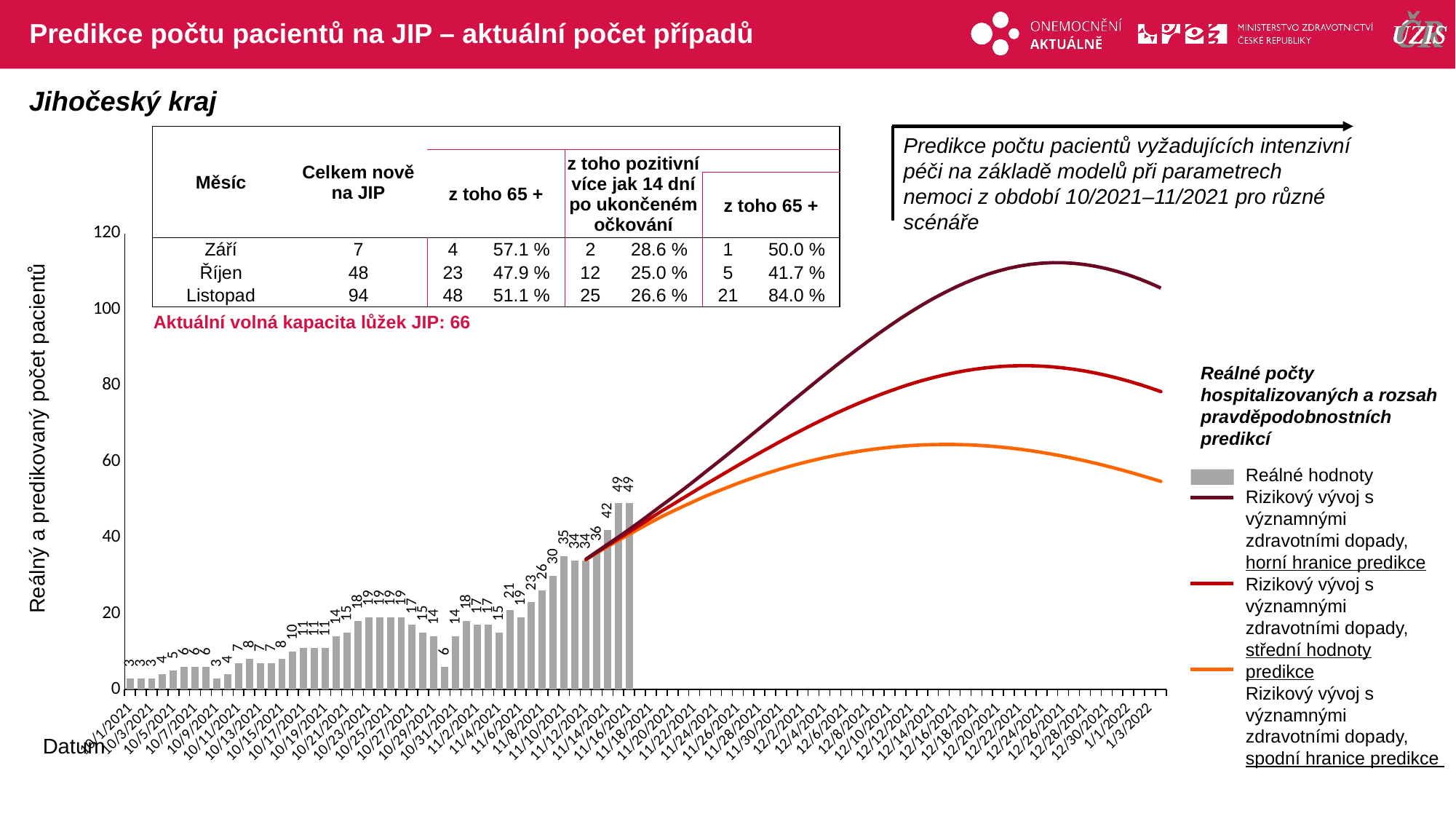

# Predikce počtu pacientů na JIP – aktuální počet případů
Jihočeský kraj
| Měsíc | Celkem nově na JIP |  |  |  |  |  |  |
| --- | --- | --- | --- | --- | --- | --- | --- |
|  |  | z toho 65 + |  | z toho pozitivní více jak 14 dní po ukončeném očkování |  |  |  |
|  |  |  |  |  |  | z toho 65 + |  |
| Září | 7 | 4 | 57.1 % | 2 | 28.6 % | 1 | 50.0 % |
| Říjen | 48 | 23 | 47.9 % | 12 | 25.0 % | 5 | 41.7 % |
| Listopad | 94 | 48 | 51.1 % | 25 | 26.6 % | 21 | 84.0 % |
| Aktuální volná kapacita lůžek JIP: 66 |  |  |  |  |  |  |  |
Predikce počtu pacientů vyžadujících intenzivní péči na základě modelů při parametrech nemoci z období 10/2021–11/2021 pro různé scénáře

### Chart

| Category |  |  |  |  |  |  |
|---|---|---|---|---|---|---|
| 44470 | 3.0 | None | None | None | None | None |
| 44471 | 3.0 | None | None | None | None | None |
| 44472 | 3.0 | None | None | None | None | None |
| 44473 | 4.0 | None | None | None | None | None |
| 44474 | 5.0 | None | None | None | None | None |
| 44475 | 6.0 | None | None | None | None | None |
| 44476 | 6.0 | None | None | None | None | None |
| 44477 | 6.0 | None | None | None | None | None |
| 44478 | 3.0 | None | None | None | None | None |
| 44479 | 4.0 | None | None | None | None | None |
| 44480 | 7.0 | None | None | None | None | None |
| 44481 | 8.0 | None | None | None | None | None |
| 44482 | 7.0 | None | None | None | None | None |
| 44483 | 7.0 | None | None | None | None | None |
| 44484 | 8.0 | None | None | None | None | None |
| 44485 | 10.0 | None | None | None | None | None |
| 44486 | 11.0 | None | None | None | None | None |
| 44487 | 11.0 | None | None | None | None | None |
| 44488 | 11.0 | None | None | None | None | None |
| 44489 | 14.0 | None | None | None | None | None |
| 44490 | 15.0 | None | None | None | None | None |
| 44491 | 18.0 | None | None | None | None | None |
| 44492 | 19.0 | None | None | None | None | None |
| 44493 | 19.0 | None | None | None | None | None |
| 44494 | 19.0 | None | None | None | None | None |
| 44495 | 19.0 | None | None | None | None | None |
| 44496 | 17.0 | None | None | None | None | None |
| 44497 | 15.0 | None | None | None | None | None |
| 44498 | 14.0 | None | None | None | None | None |
| 44499 | 6.0 | None | None | None | None | None |
| 44500 | 14.0 | None | None | None | None | None |
| 44501 | 18.0 | None | None | None | None | None |
| 44502 | 17.0 | None | None | None | None | None |
| 44503 | 17.0 | None | None | None | None | None |
| 44504 | 15.0 | None | None | None | None | None |
| 44505 | 21.0 | None | None | None | None | None |
| 44506 | 19.0 | None | None | None | None | None |
| 44507 | 23.0 | None | None | None | None | None |
| 44508 | 26.0 | None | None | None | None | None |
| 44509 | 30.0 | None | None | None | None | None |
| 44510 | 35.0 | None | None | None | None | None |
| 44511 | 34.0 | None | None | None | None | None |
| 44512 | 34.0 | None | 34.144620475108916 | 34.211654572296794 | 34.27906910551846 | None |
| 44513 | 36.0 | None | 35.90436685264099 | 36.065273895664646 | 36.227563813386226 | None |
| 44514 | 42.0 | None | 37.61137123226836 | 37.89636586642356 | 38.184805441733985 | None |
| 44515 | 49.0 | None | 39.22311861021974 | 39.665366547822785 | 40.11472035295479 | None |
| 44516 | 49.0 | None | 40.81514116085192 | 41.44969505982708 | 42.097238493549504 | None |
| 44517 | None | None | 42.413766749478384 | 43.27864972603379 | 44.16533088831929 | None |
| 44518 | None | None | 43.98422570597671 | 45.118091888901084 | 46.2862457834863 | None |
| 44519 | None | None | 45.50297316051432 | 46.94587227553582 | 48.4400343227271 | None |
| 44520 | None | None | 46.8767257884917 | 48.66863532097477 | 50.534097382527925 | None |
| 44521 | None | None | 48.22545454790708 | 50.406771186929426 | 52.69008711947568 | None |
| 44522 | None | None | 49.535024270010084 | 52.14574995718162 | 54.893913011134984 | None |
| 44523 | None | None | 50.83043317043503 | 53.90944891299294 | 57.169132074571415 | None |
| 44524 | None | None | 52.00843186582814 | 55.593609021756464 | 59.411224497480745 | None |
| 44525 | None | None | 53.13077592751938 | 57.25824073425609 | 61.679130740570244 | None |
| 44526 | None | None | 54.23984559540471 | 58.94417607772793 | 64.01272832347283 | None |
| 44527 | None | None | 55.27949392352667 | 60.5930154013946 | 66.35185249864307 | None |
| 44528 | None | None | 56.25792041636616 | 62.2105105250869 | 68.70017849913434 | None |
| 44529 | None | None | 57.174852260323064 | 63.79259739406364 | 71.05008493581026 | None |
| 44530 | None | None | 58.06700157266632 | 65.37377230653482 | 73.4339382464735 | None |
| 44531 | None | None | 58.88675462184152 | 66.90247261209387 | 75.79614428406163 | None |
| 44532 | None | None | 59.639024701374595 | 68.38073443508485 | 78.13560779548979 | None |
| 44533 | None | None | 60.33930069023518 | 69.82121910610125 | 80.46173346925394 | None |
| 44534 | None | None | 61.003258765132045 | 71.23612421268207 | 82.7826327634148 | None |
| 44535 | None | None | 61.59720021440832 | 72.58811922280515 | 85.05657068518812 | None |
| 44536 | None | None | 62.12669797039394 | 73.87951998157479 | 87.28167443677057 | None |
| 44537 | None | None | 62.6035649401243 | 75.11920760576128 | 89.46279729446186 | None |
| 44538 | None | None | 63.03011015270613 | 76.30620526155192 | 91.5944271338486 | None |
| 44539 | None | None | 63.40233713012198 | 77.43326287700879 | 93.66467127705758 | None |
| 44540 | None | None | 63.71742703322184 | 78.49419156365747 | 95.66245777802098 | None |
| 44541 | None | None | 63.98647223671831 | 79.49682844111246 | 97.59074905333776 | None |
| 44542 | None | None | 64.19806450994415 | 80.4263883764267 | 99.4296813892719 | None |
| 44543 | None | None | 64.35252493272074 | 81.28025365588962 | 101.17193721856779 | None |
| 44544 | None | None | 64.44384976559434 | 82.04946375285695 | 102.80379819148112 | None |
| 44545 | None | None | 64.48155350630742 | 82.74092641215394 | 104.32774799626267 | None |
| 44546 | None | None | 64.46585463647122 | 83.3522554531784 | 105.73698629443305 | None |
| 44547 | None | None | 64.396733178759 | 83.88098567345202 | 107.02482517454992 | None |
| 44548 | None | None | 64.27216479453286 | 84.32261365386546 | 108.18256019127875 | None |
| 44549 | None | None | 64.0908713020545 | 84.673684349419 | 109.20291715387029 | None |
| 44550 | None | None | 63.85577656599143 | 84.93534279773164 | 110.08372283349655 | None |
| 44551 | None | None | 63.568495820613364 | 85.10750773920984 | 110.82178245098578 | None |
| 44552 | None | None | 63.22964792301954 | 85.1893179951452 | 111.41347819180147 | None |
| 44553 | None | None | 62.83936305591989 | 85.17964447699177 | 111.85530212763871 | None |
| 44554 | None | None | 62.399332939706596 | 85.07914042764374 | 112.1459204778828 | None |
| 44555 | None | None | 61.911142590165724 | 84.88858084802877 | 112.28453187993365 | None |
| 44556 | None | None | 61.3764412969458 | 84.60903212000903 | 112.27104426802745 | None |
| 44557 | None | None | 60.796605736724 | 84.2415157629642 | 112.10574517142825 | None |
| 44558 | None | None | 60.17349451337172 | 83.78775824995492 | 111.79004955158229 | None |
| 44559 | None | None | 59.50877722796963 | 83.24951417759294 | 111.32581663807863 | None |
| 44560 | None | None | 58.804036826891355 | 82.62865968595378 | 110.71543129151503 | None |
| 44561 | None | None | 58.06120328166776 | 81.92761816359402 | 109.96221620341359 | None |
| 44562 | None | None | 57.28242042865688 | 81.14921963438506 | 109.07027556006199 | None |
| 44563 | None | None | 56.469756303491124 | 80.29640081883545 | 108.04417435070073 | None |
| 44564 | None | None | 55.625251435798376 | 79.37224061380311 | 106.8889484652023 | None |
| 44565 | None | None | 54.7510255186734 | 78.38004897250241 | 105.61016649299728 | None |
Reálné počty hospitalizovaných a rozsah pravděpodobnostních predikcí
Reálný a predikovaný počet pacientů
Reálné hodnoty
Rizikový vývoj s významnými zdravotními dopady, horní hranice predikce Rizikový vývoj s významnými zdravotními dopady, střední hodnoty predikce
Rizikový vývoj s významnými zdravotními dopady, spodní hranice predikce

Datum